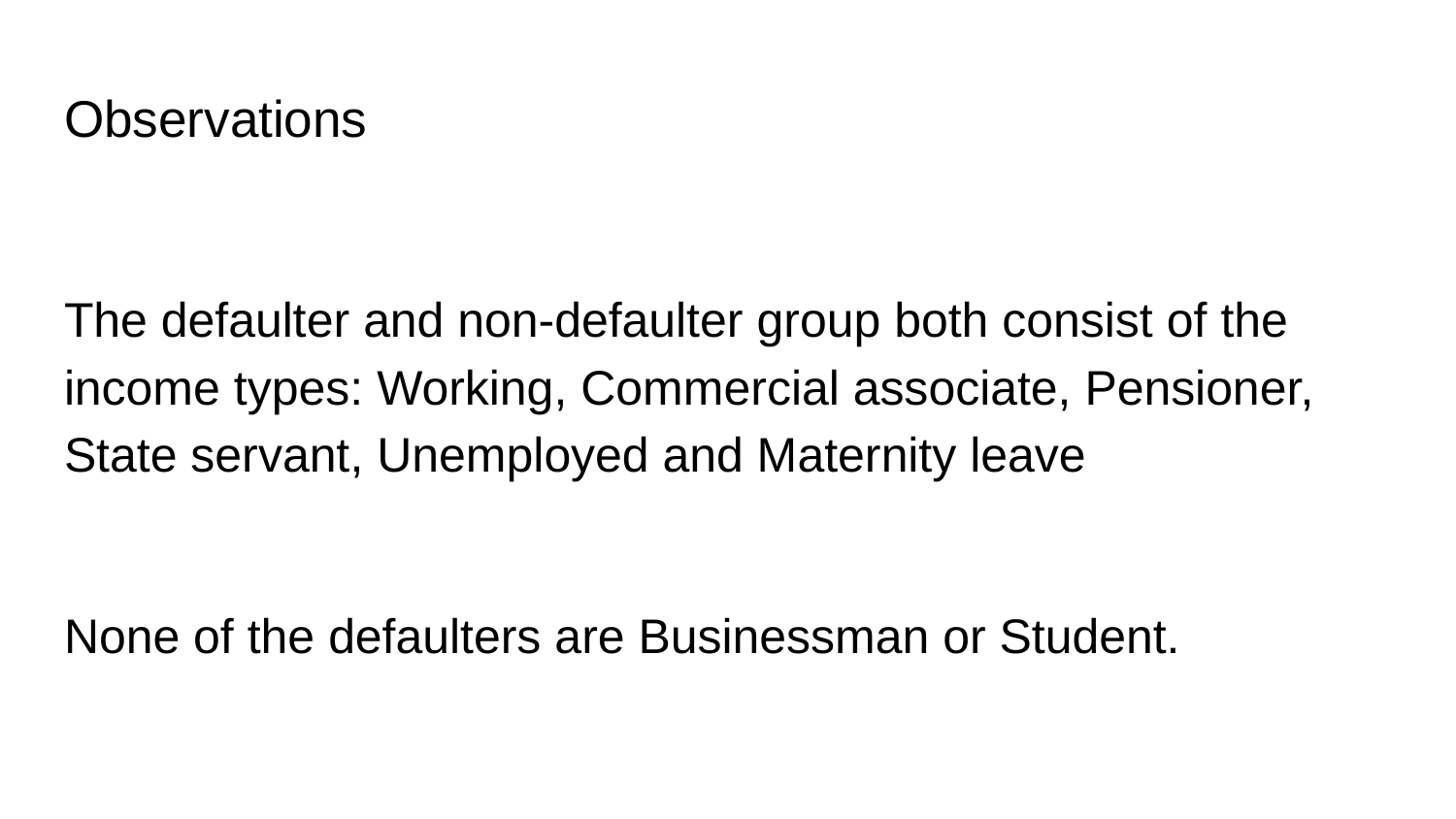

# Observations

The defaulter and non-defaulter group both consist of the income types: Working, Commercial associate, Pensioner, State servant, Unemployed and Maternity leave

None of the defaulters are Businessman or Student.